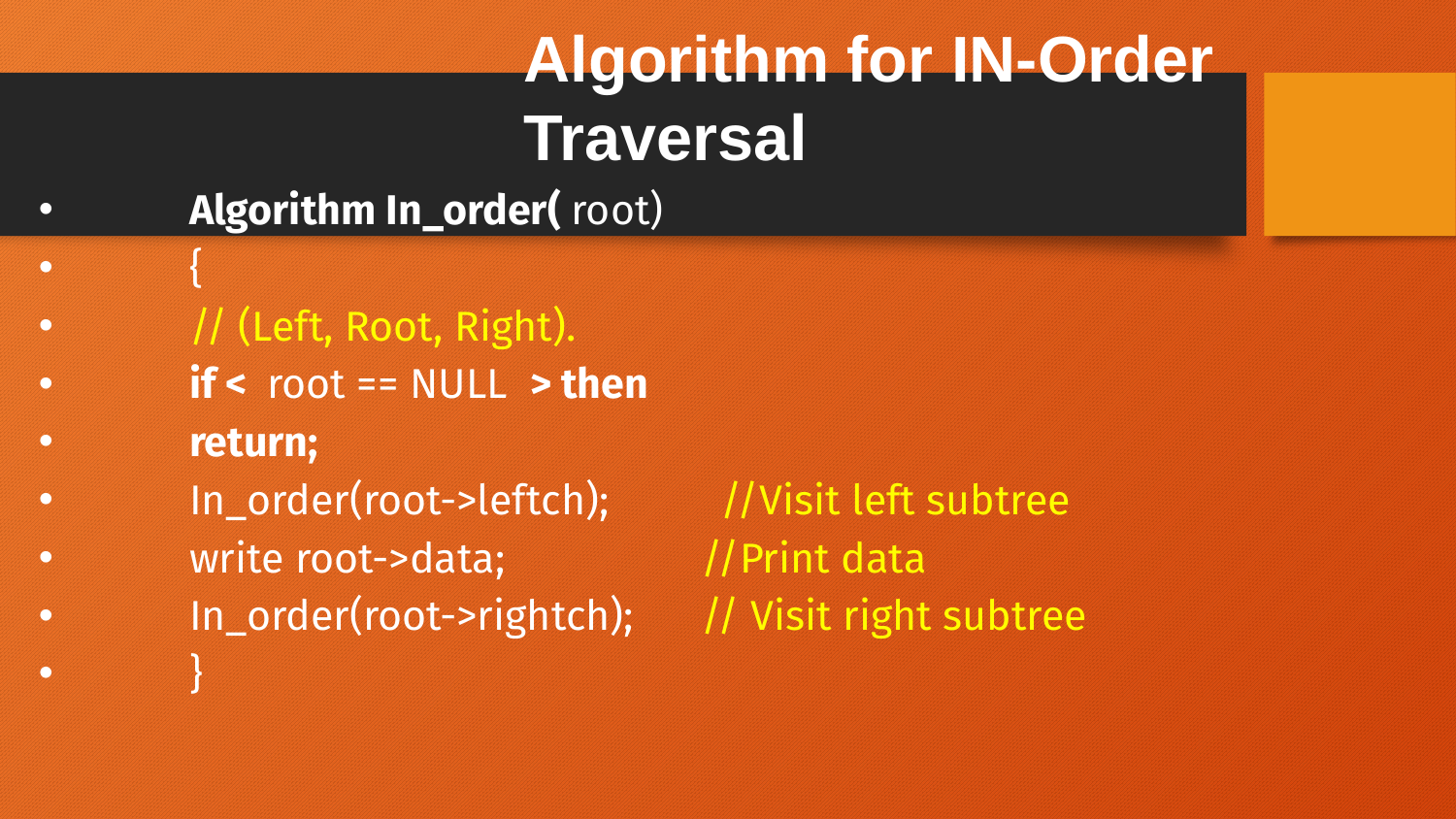

Algorithm for IN-Order Traversal

	Algorithm In_order( root)
	{
		// (Left, Root, Right).
		if <  root == NULL  > then
		return;
		In_order(root->leftch);          //Visit left subtree
		write root->data;               	 //Print data
		In_order(root->rightch);      // Visit right subtree
	}